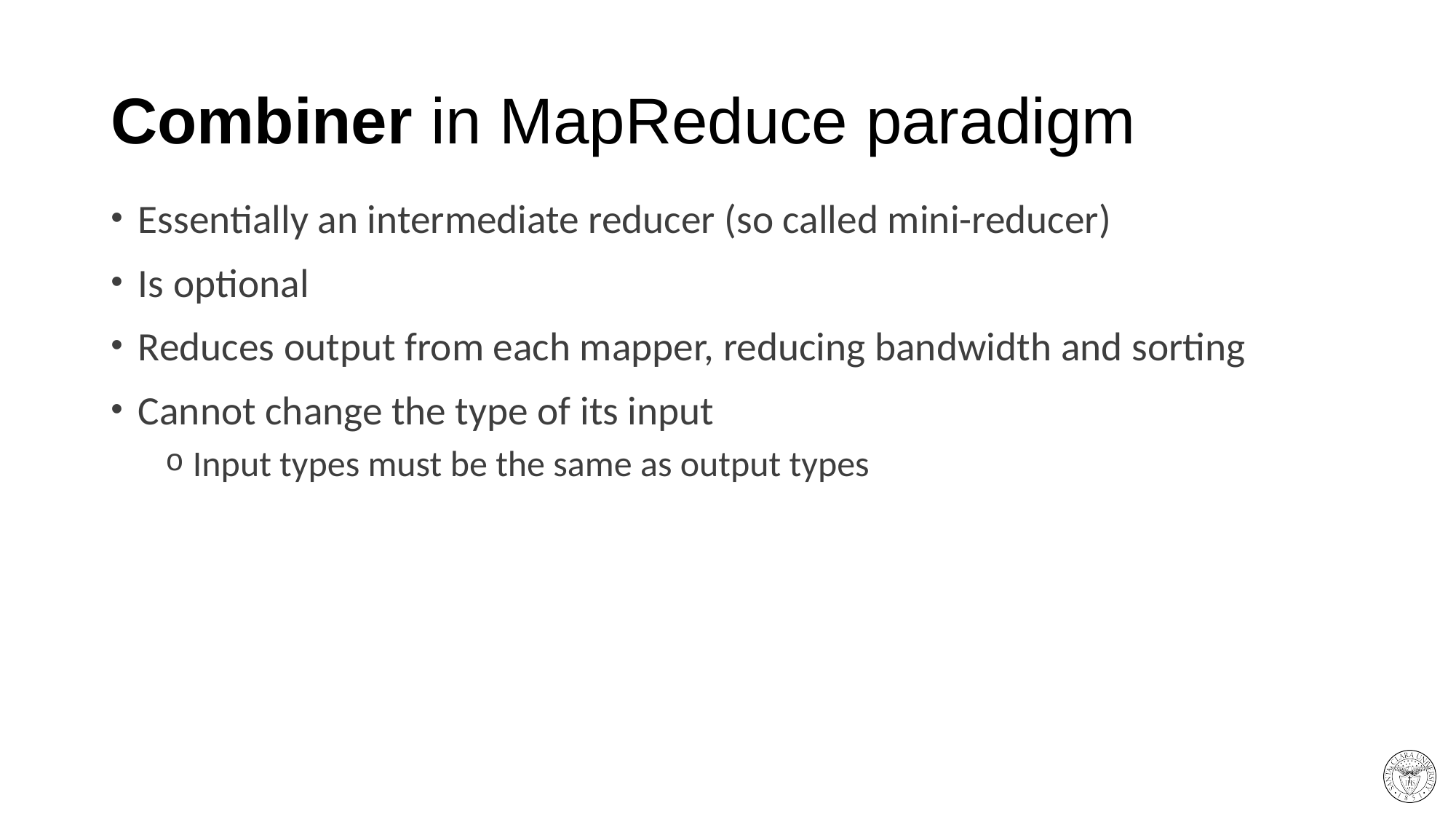

# Combiner in MapReduce paradigm
Essentially an intermediate reducer (so called mini-reducer)
Is optional
Reduces output from each mapper, reducing bandwidth and sorting
Cannot change the type of its input
Input types must be the same as output types